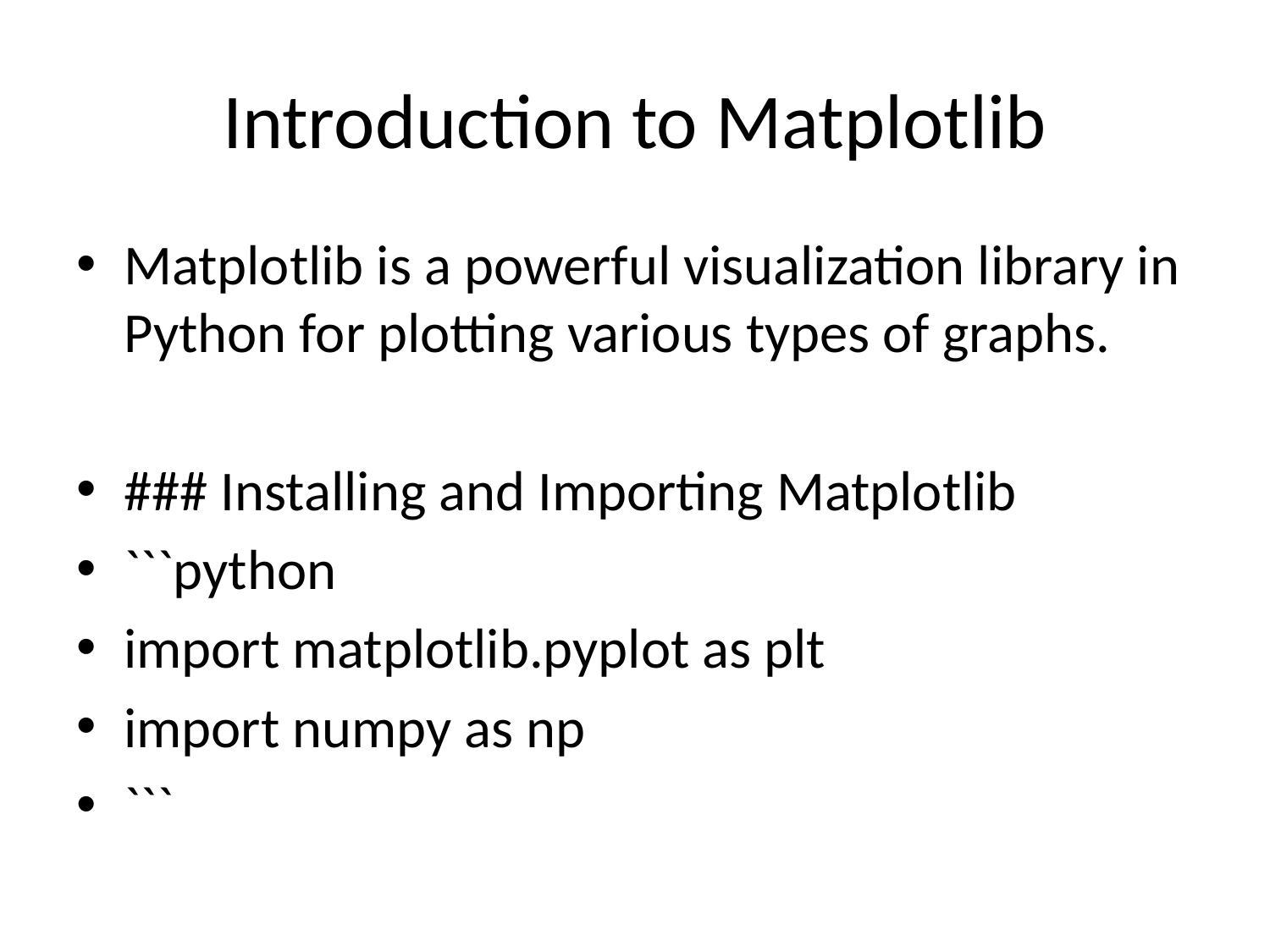

# Introduction to Matplotlib
Matplotlib is a powerful visualization library in Python for plotting various types of graphs.

### Installing and Importing Matplotlib
```python
import matplotlib.pyplot as plt
import numpy as np
```